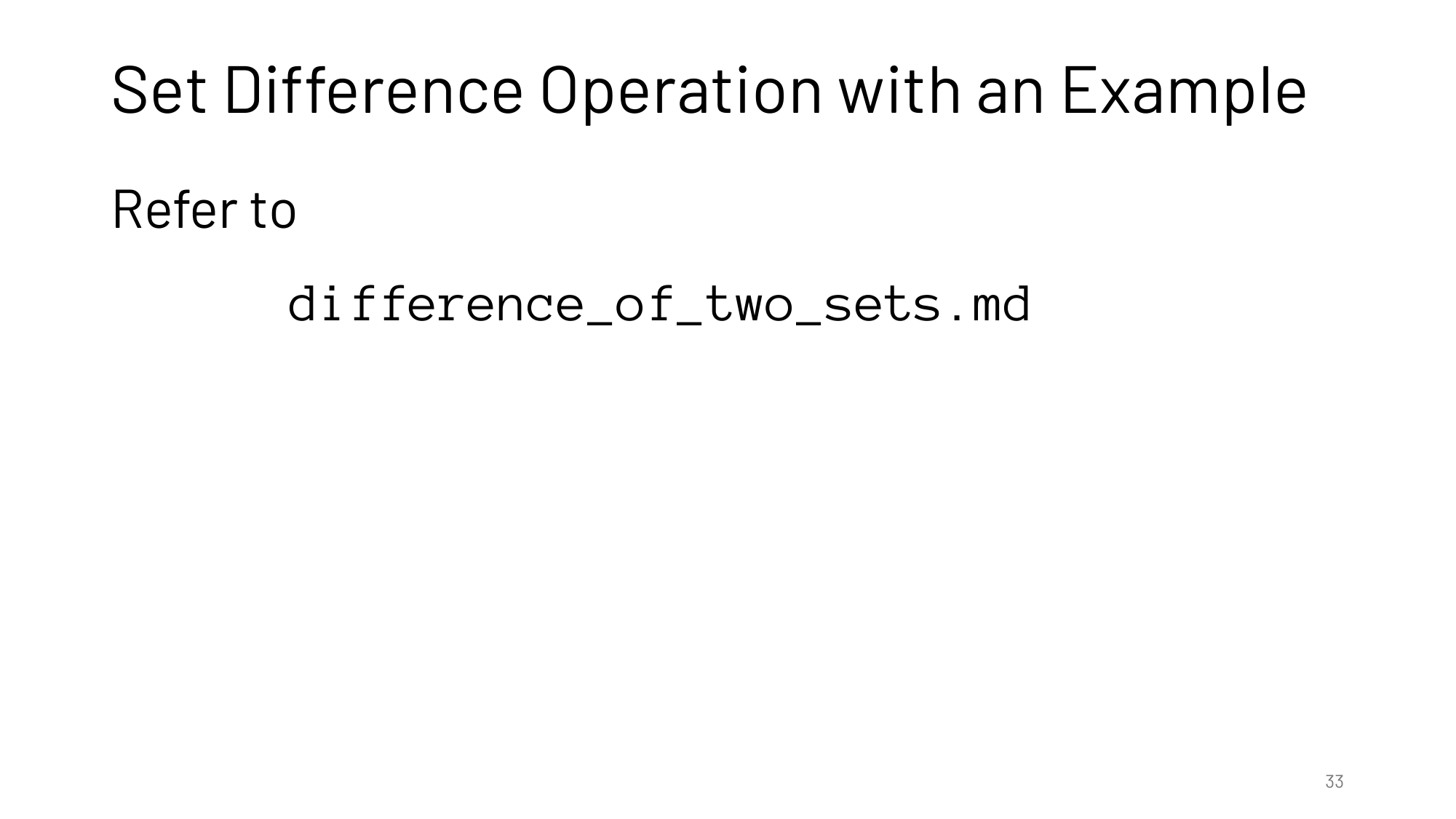

# Set Difference Operation with an Example
Refer to
      difference_of_two_sets.md
33